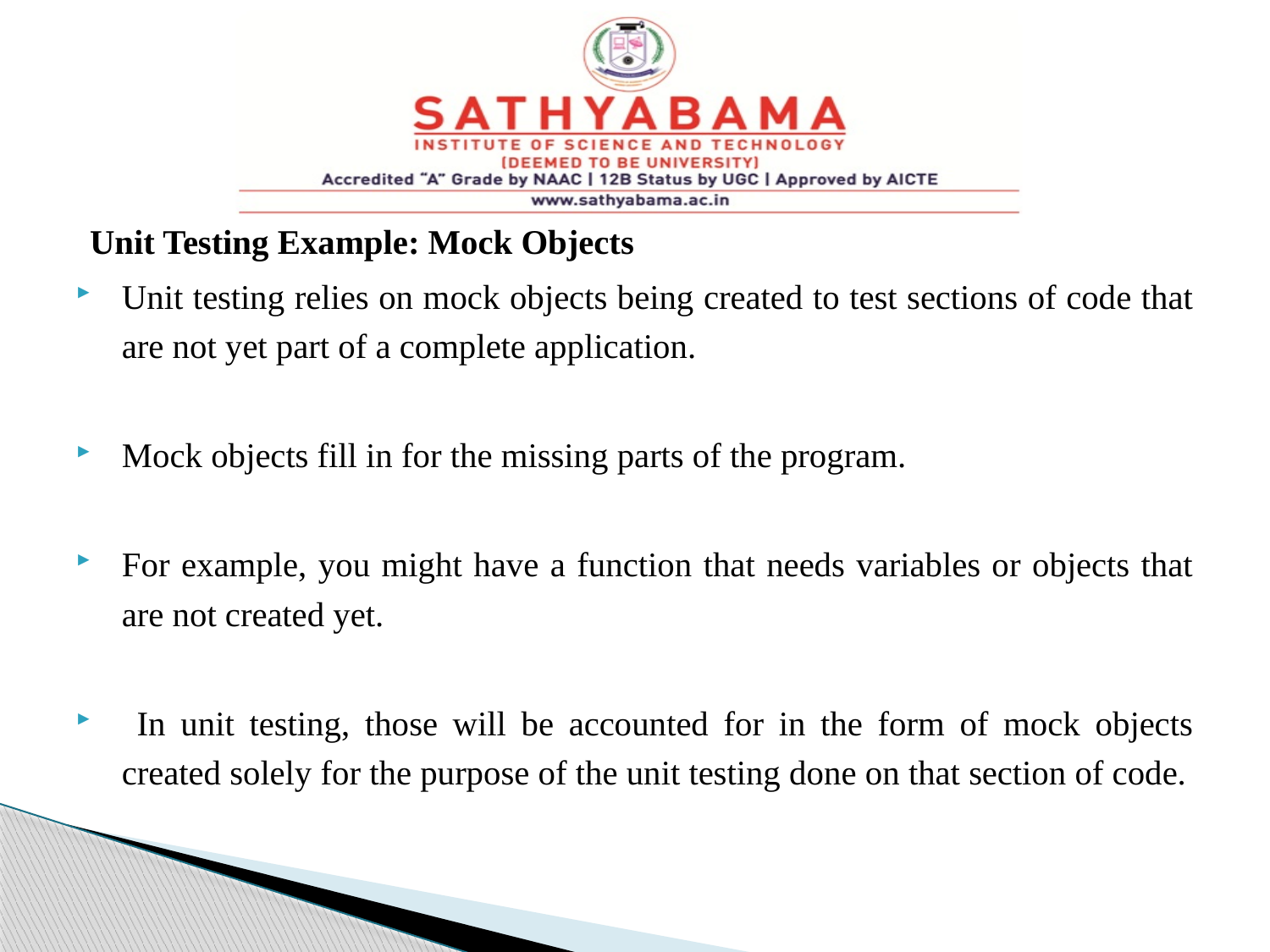

#
Unit Testing Example: Mock Objects
Unit testing relies on mock objects being created to test sections of code that are not yet part of a complete application.

Mock objects fill in for the missing parts of the program.

For example, you might have a function that needs variables or objects that are not created yet.

 In unit testing, those will be accounted for in the form of mock objects created solely for the purpose of the unit testing done on that section of code.